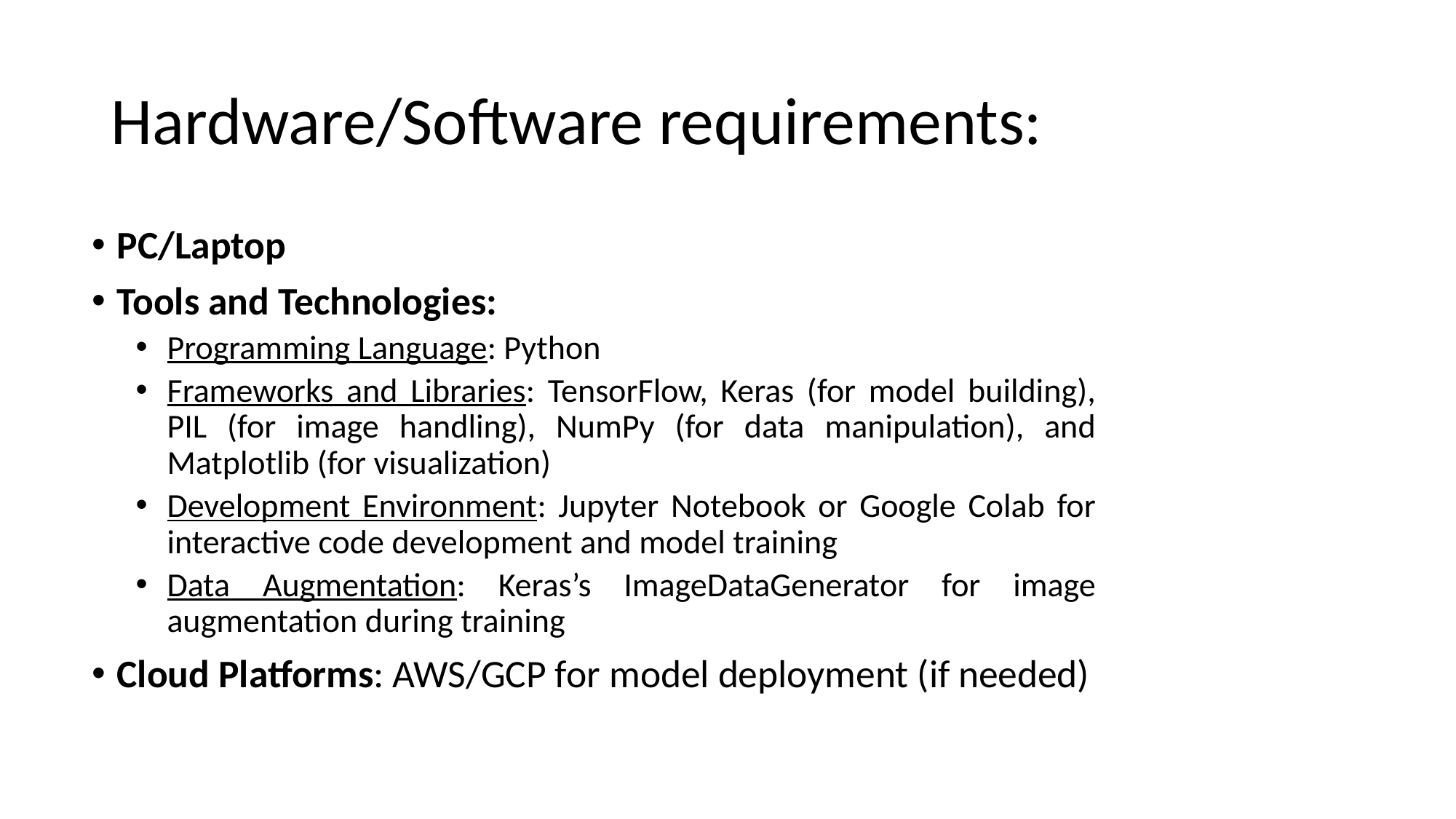

# Hardware/Software requirements:
PC/Laptop
Tools and Technologies:
Programming Language: Python
Frameworks and Libraries: TensorFlow, Keras (for model building), PIL (for image handling), NumPy (for data manipulation), and Matplotlib (for visualization)
Development Environment: Jupyter Notebook or Google Colab for interactive code development and model training
Data Augmentation: Keras’s ImageDataGenerator for image augmentation during training
Cloud Platforms: AWS/GCP for model deployment (if needed)